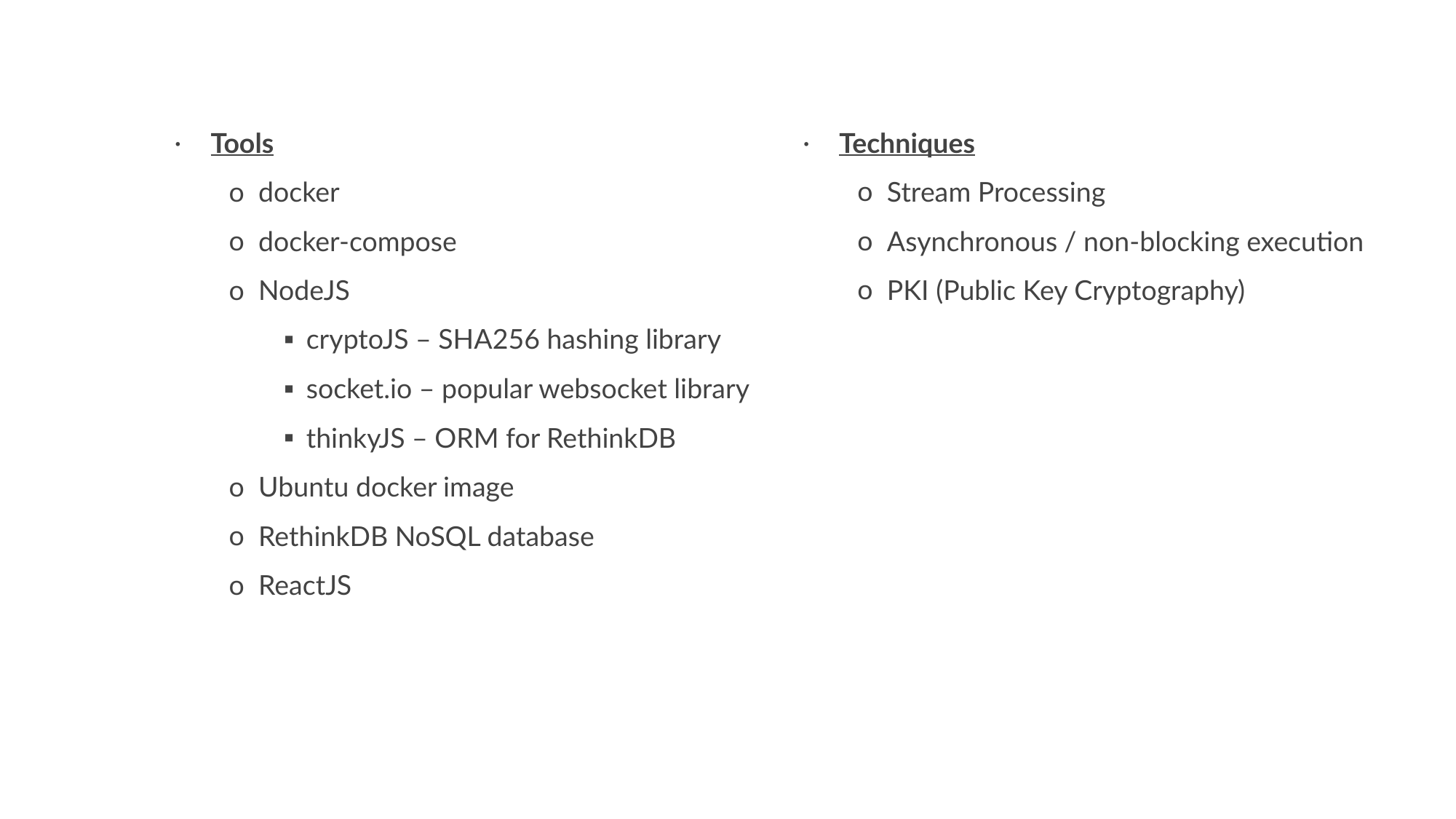

Tools
docker
docker-compose
NodeJS
cryptoJS – SHA256 hashing library
socket.io – popular websocket library
thinkyJS – ORM for RethinkDB
Ubuntu docker image
RethinkDB NoSQL database
ReactJS
Techniques
Stream Processing
Asynchronous / non-blocking execution
PKI (Public Key Cryptography)